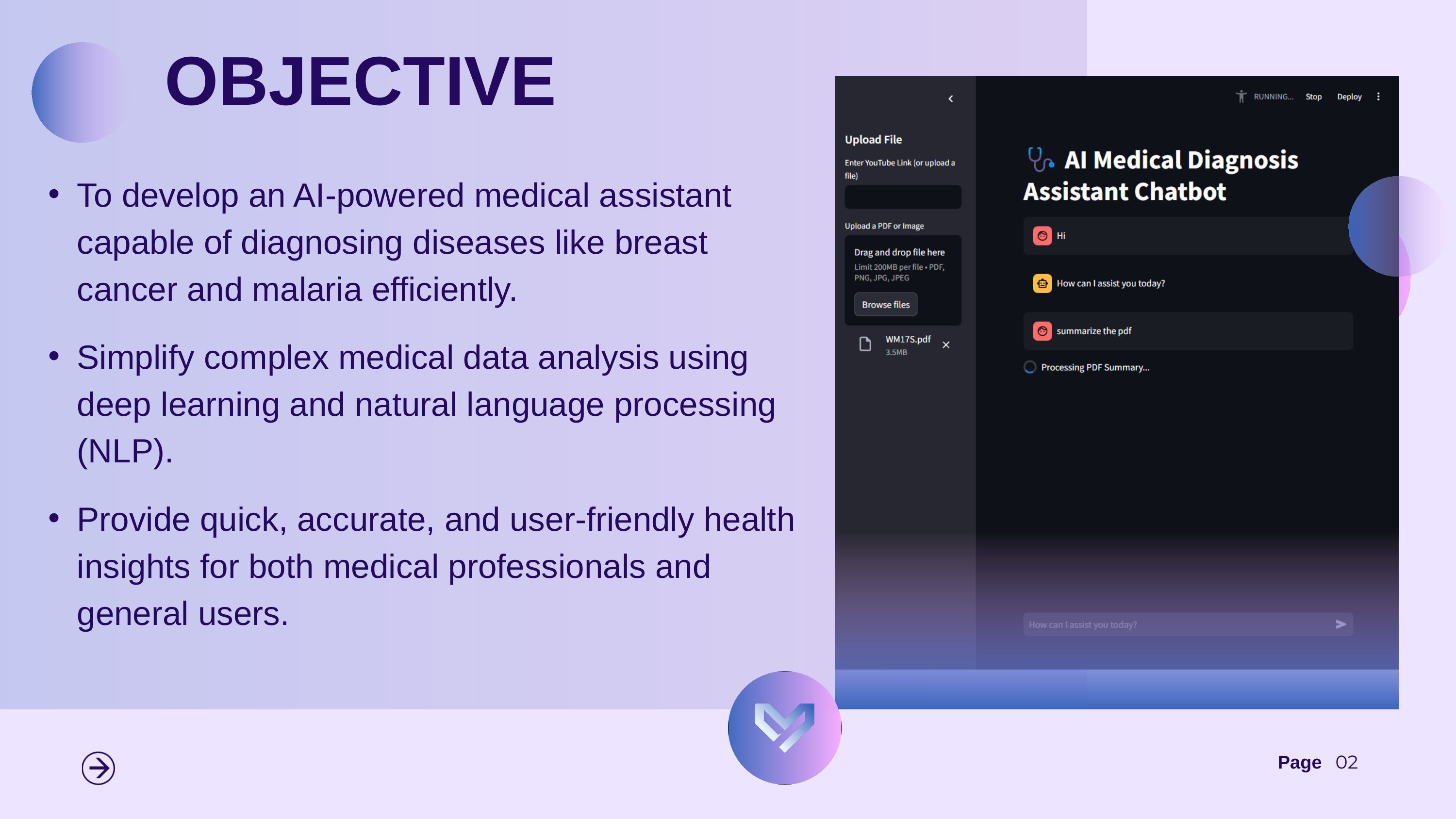

OBJECTIVE

To develop an AI-powered medical assistant capable of diagnosing diseases like breast cancer and malaria efficiently.

Simplify complex medical data analysis using deep learning and natural language processing (NLP).

Provide quick, accurate, and user-friendly health insights for both medical professionals and general users.

Page
02